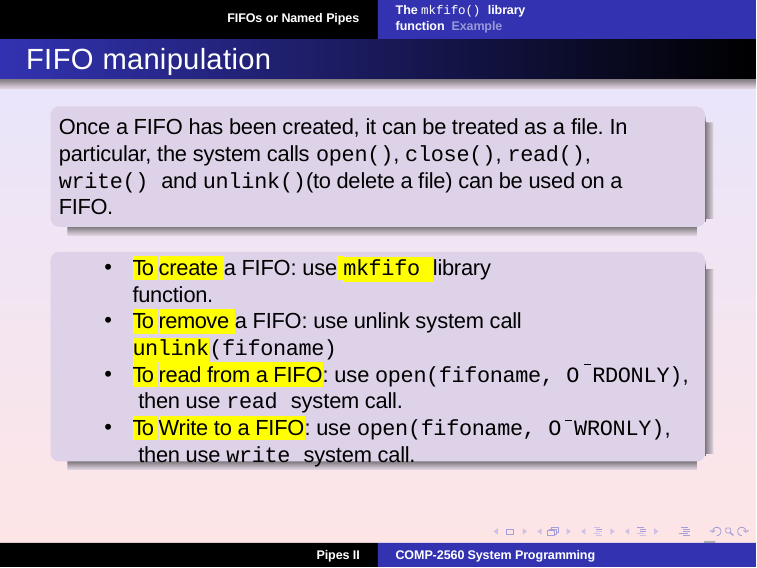

The mkfifo() library function  Example
FIFOs or Named Pipes

FIFO manipulation

Once a FIFO has been created, it can be treated as a file. In  particular, the system calls open(), close(), read(),  write() and unlink()(to delete a file) can be used on a  FIFO.

To create a FIFO: use mkfifo library function.
To remove a FIFO: use unlink system call  unlink(fifoname)
To read from a FIFO: use open(fifoname, O RDONLY),  then use read system call.
To Write to a FIFO: use open(fifoname, O WRONLY),  then use write system call.

5

Pipes II
COMP-2560 System Programming